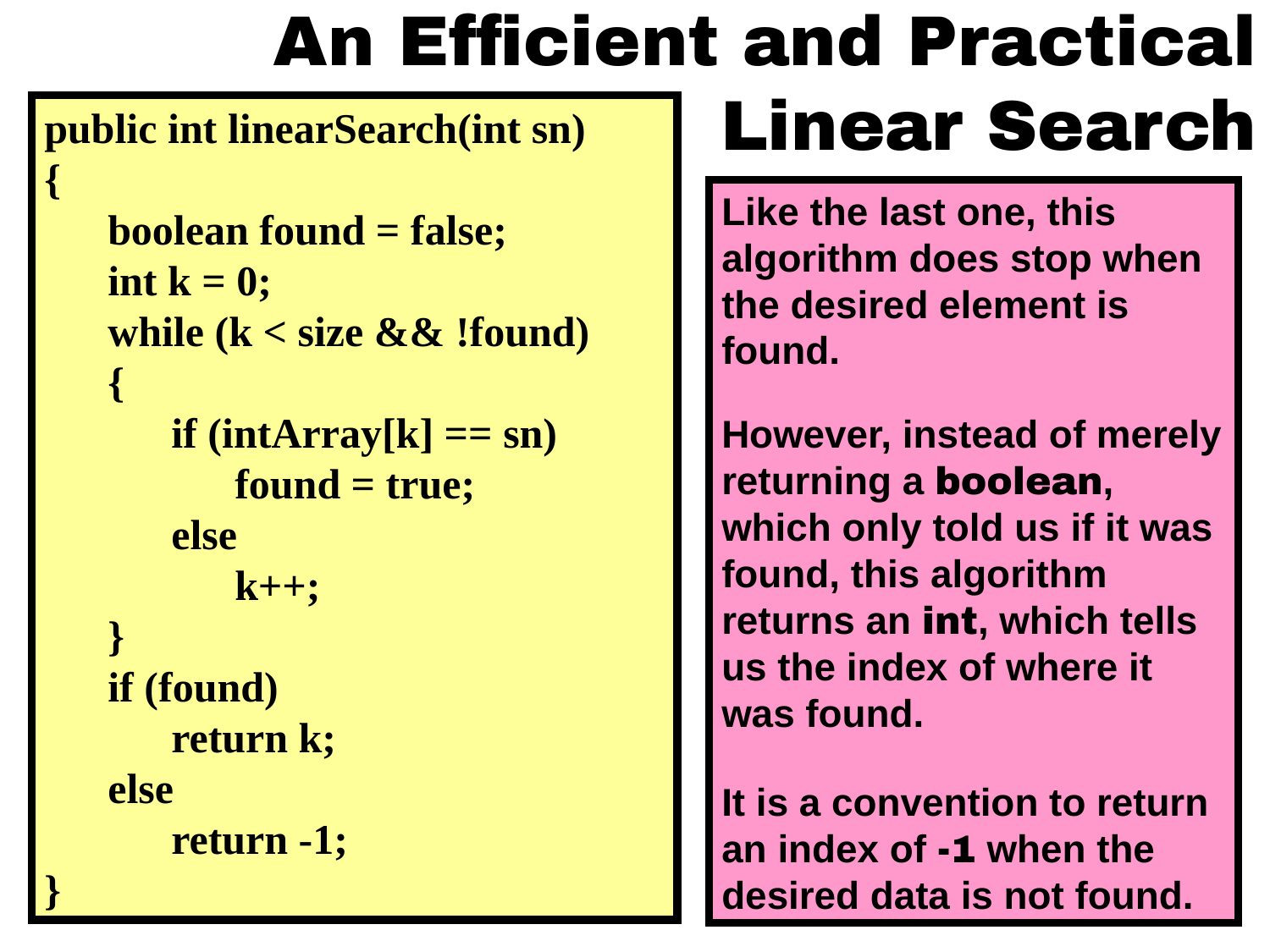

# An Efficient and Practical Linear Search
public int linearSearch(int sn)
{
      boolean found = false;
      int k = 0;
      while (k < size && !found)
      {
	if (intArray[k] == sn)
	      found = true;
	else
	      k++;
      }
      if (found)
	return k;
      else
	return -1;
}
Like the last one, this algorithm does stop when the desired element is found.

However, instead of merely returning a boolean, which only told us if it was found, this algorithm returns an int, which tells us the index of where it was found.

It is a convention to return an index of -1 when the desired data is not found.